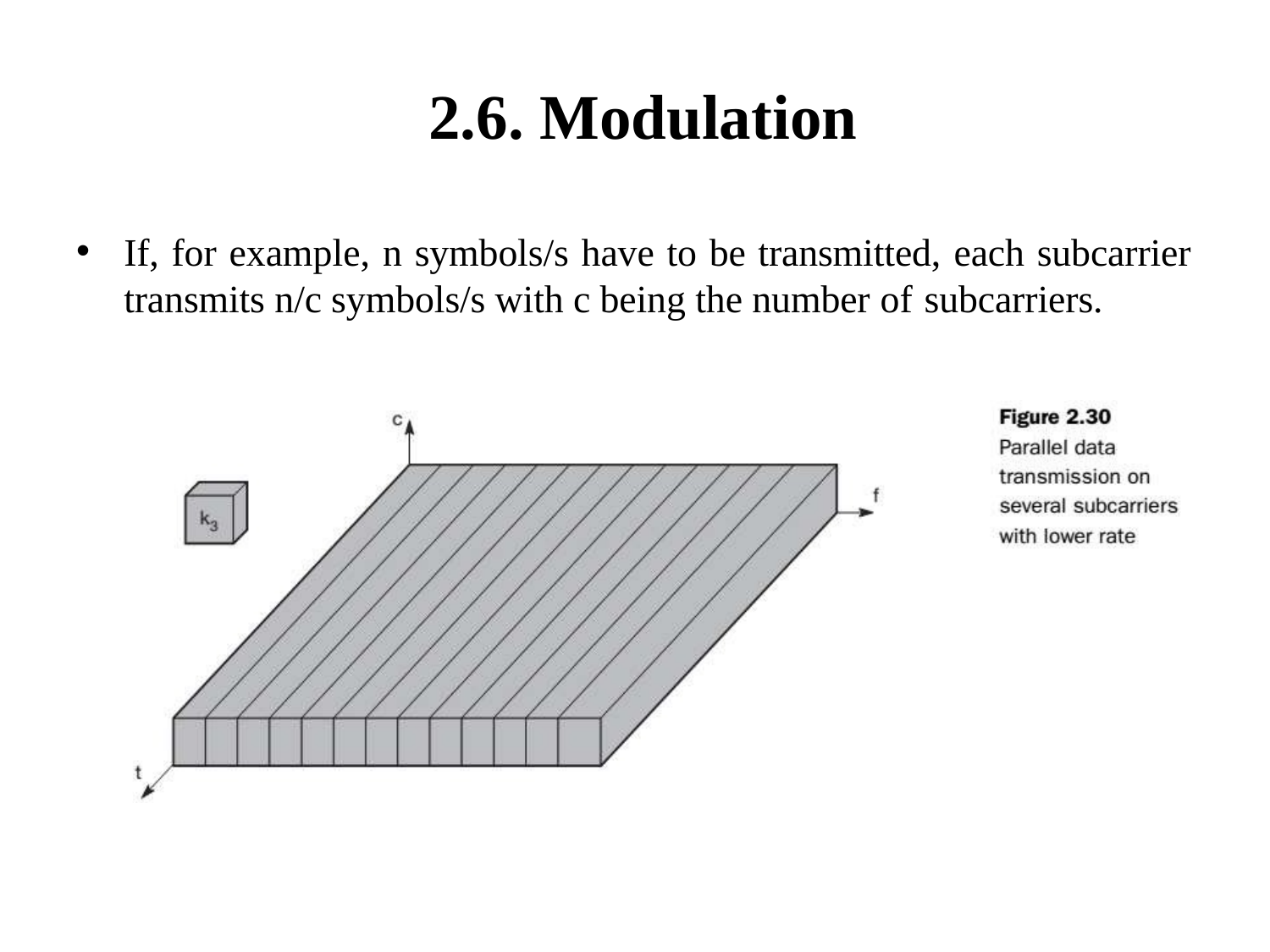

# 2.6. Modulation
If, for example, n symbols/s have to be transmitted, each subcarrier
transmits n/c symbols/s with c being the number of subcarriers.